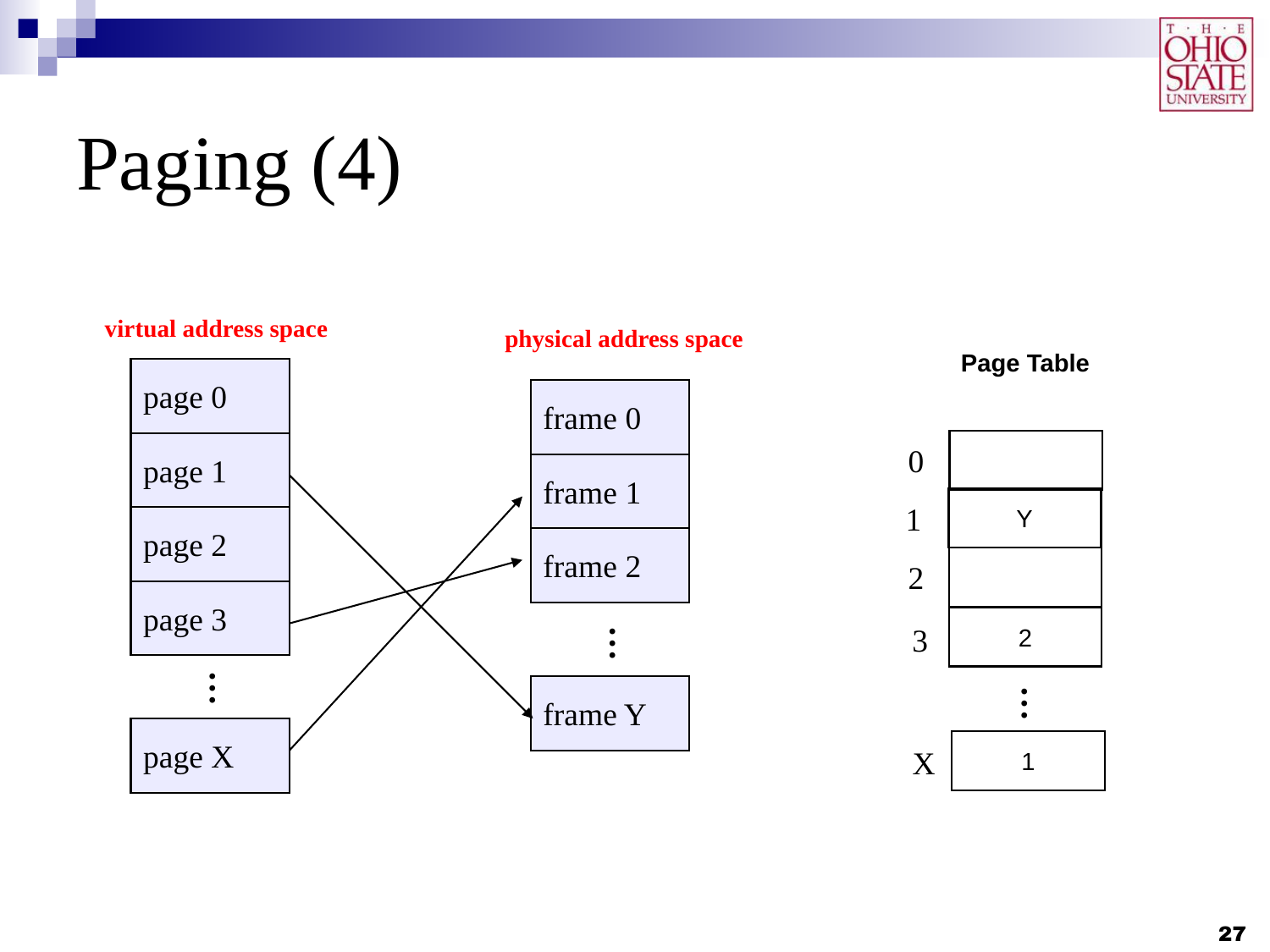

# Paging (4)
virtual address space
physical address space
Page Table
page 0
frame 0

page 1
0
frame 1

Y

1

page 2
frame 2
2

page 3
2
3
…
…
…
frame Y
page X

1
X
27